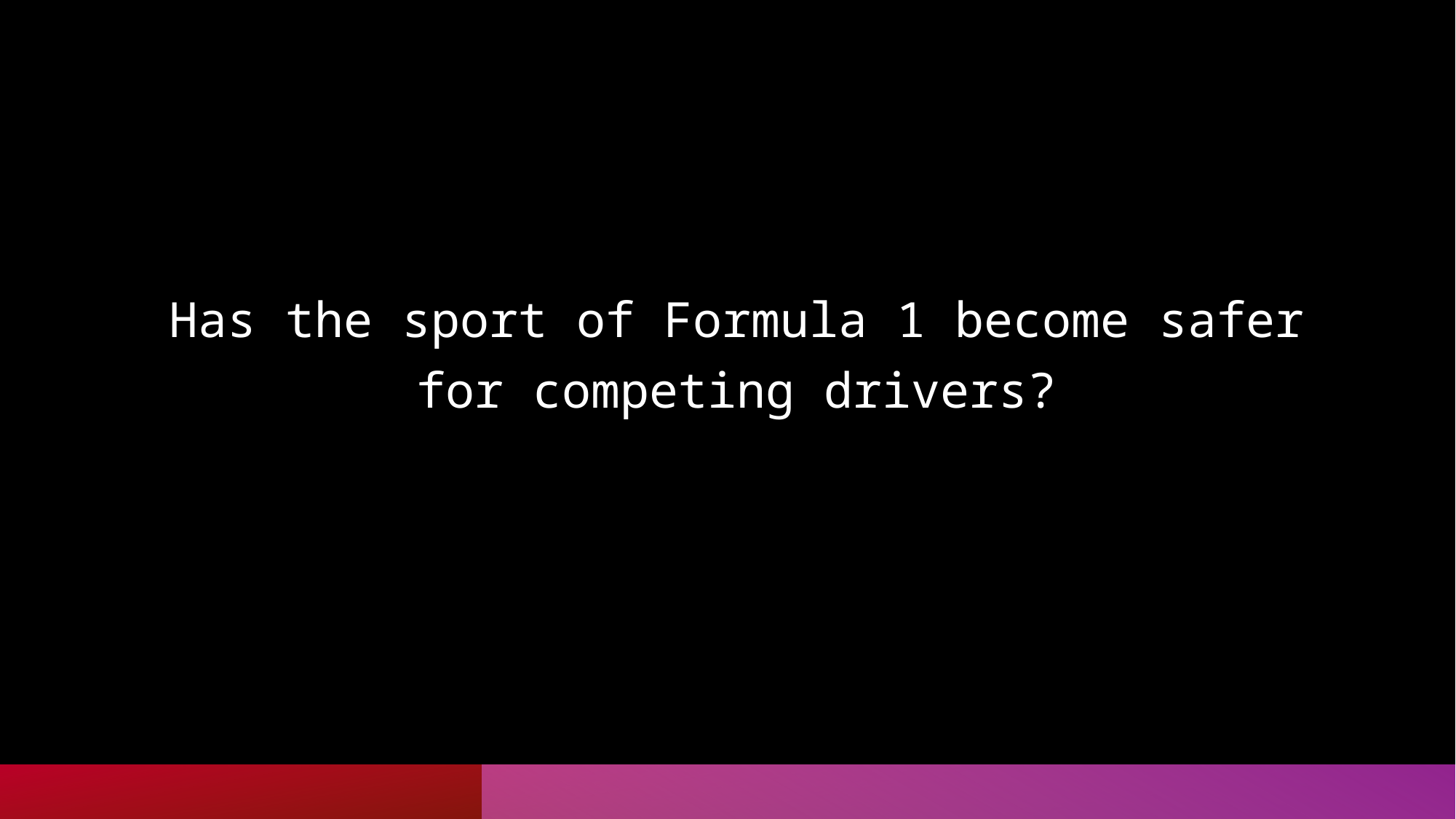

Has the sport of Formula 1 become safer for competing drivers?